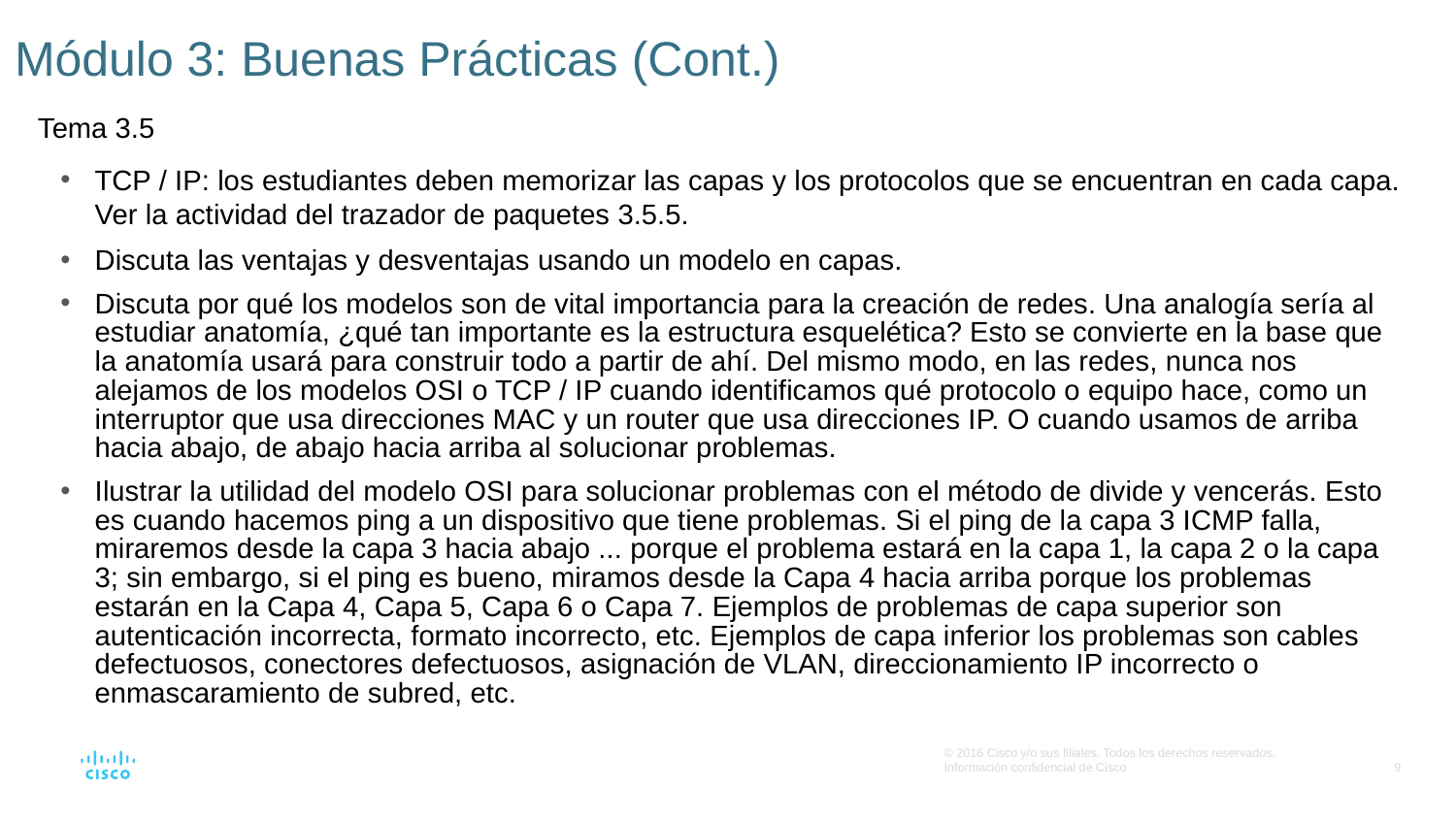

# Módulo 3: Buenas Prácticas (Cont.)
Tema 3.5
TCP / IP: los estudiantes deben memorizar las capas y los protocolos que se encuentran en cada capa. Ver la actividad del trazador de paquetes 3.5.5.
Discuta las ventajas y desventajas usando un modelo en capas.
Discuta por qué los modelos son de vital importancia para la creación de redes. Una analogía sería al estudiar anatomía, ¿qué tan importante es la estructura esquelética? Esto se convierte en la base que la anatomía usará para construir todo a partir de ahí. Del mismo modo, en las redes, nunca nos alejamos de los modelos OSI o TCP / IP cuando identificamos qué protocolo o equipo hace, como un interruptor que usa direcciones MAC y un router que usa direcciones IP. O cuando usamos de arriba hacia abajo, de abajo hacia arriba al solucionar problemas.
Ilustrar la utilidad del modelo OSI para solucionar problemas con el método de divide y vencerás. Esto es cuando hacemos ping a un dispositivo que tiene problemas. Si el ping de la capa 3 ICMP falla, miraremos desde la capa 3 hacia abajo ... porque el problema estará en la capa 1, la capa 2 o la capa 3; sin embargo, si el ping es bueno, miramos desde la Capa 4 hacia arriba porque los problemas estarán en la Capa 4, Capa 5, Capa 6 o Capa 7. Ejemplos de problemas de capa superior son autenticación incorrecta, formato incorrecto, etc. Ejemplos de capa inferior los problemas son cables defectuosos, conectores defectuosos, asignación de VLAN, direccionamiento IP incorrecto o enmascaramiento de subred, etc.